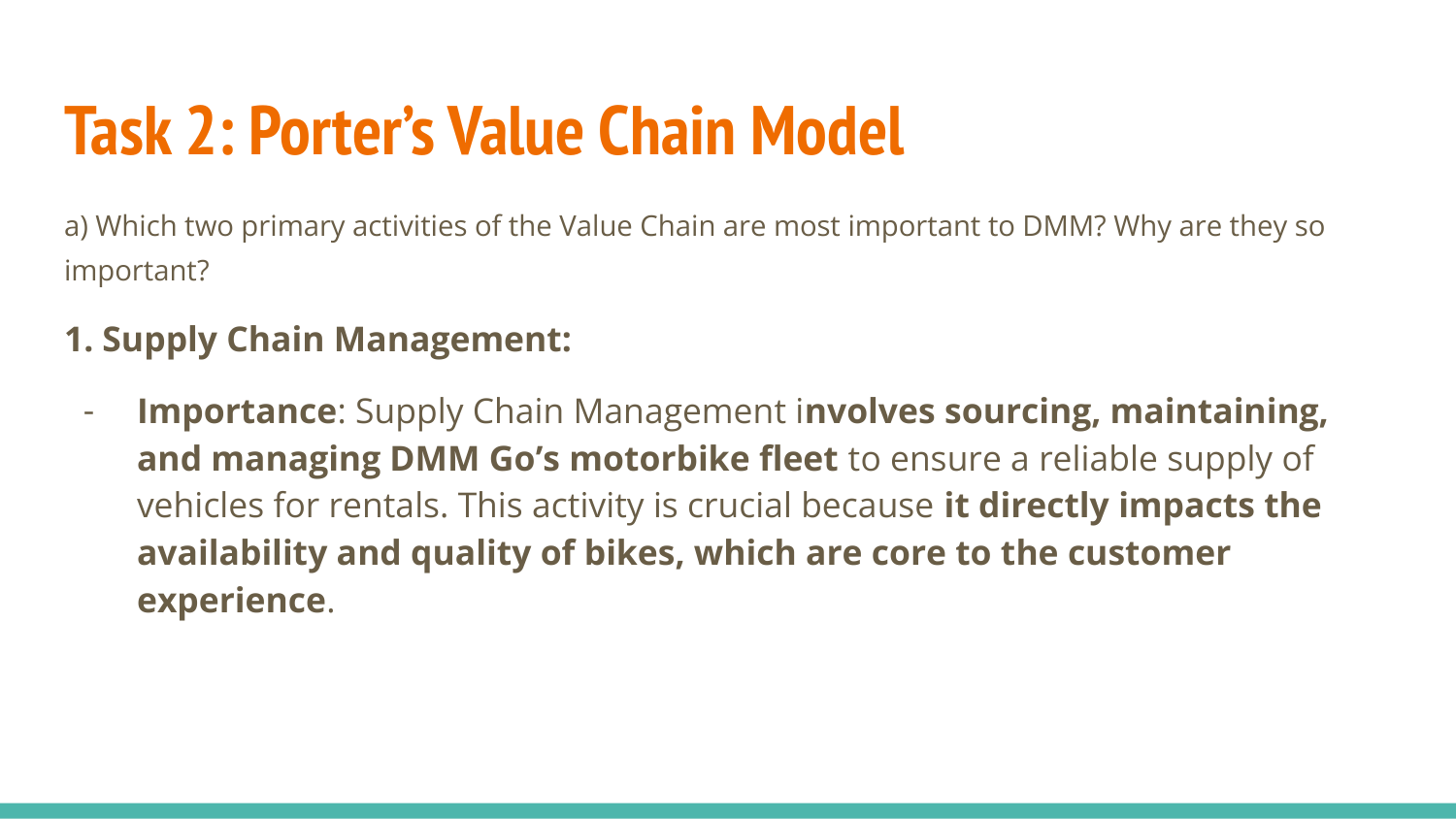

# Task 2: Porter’s Value Chain Model

a) Which two primary activities of the Value Chain are most important to DMM? Why are they so important?
1. Supply Chain Management:
Importance: Supply Chain Management involves sourcing, maintaining, and managing DMM Go’s motorbike fleet to ensure a reliable supply of vehicles for rentals. This activity is crucial because it directly impacts the availability and quality of bikes, which are core to the customer experience.